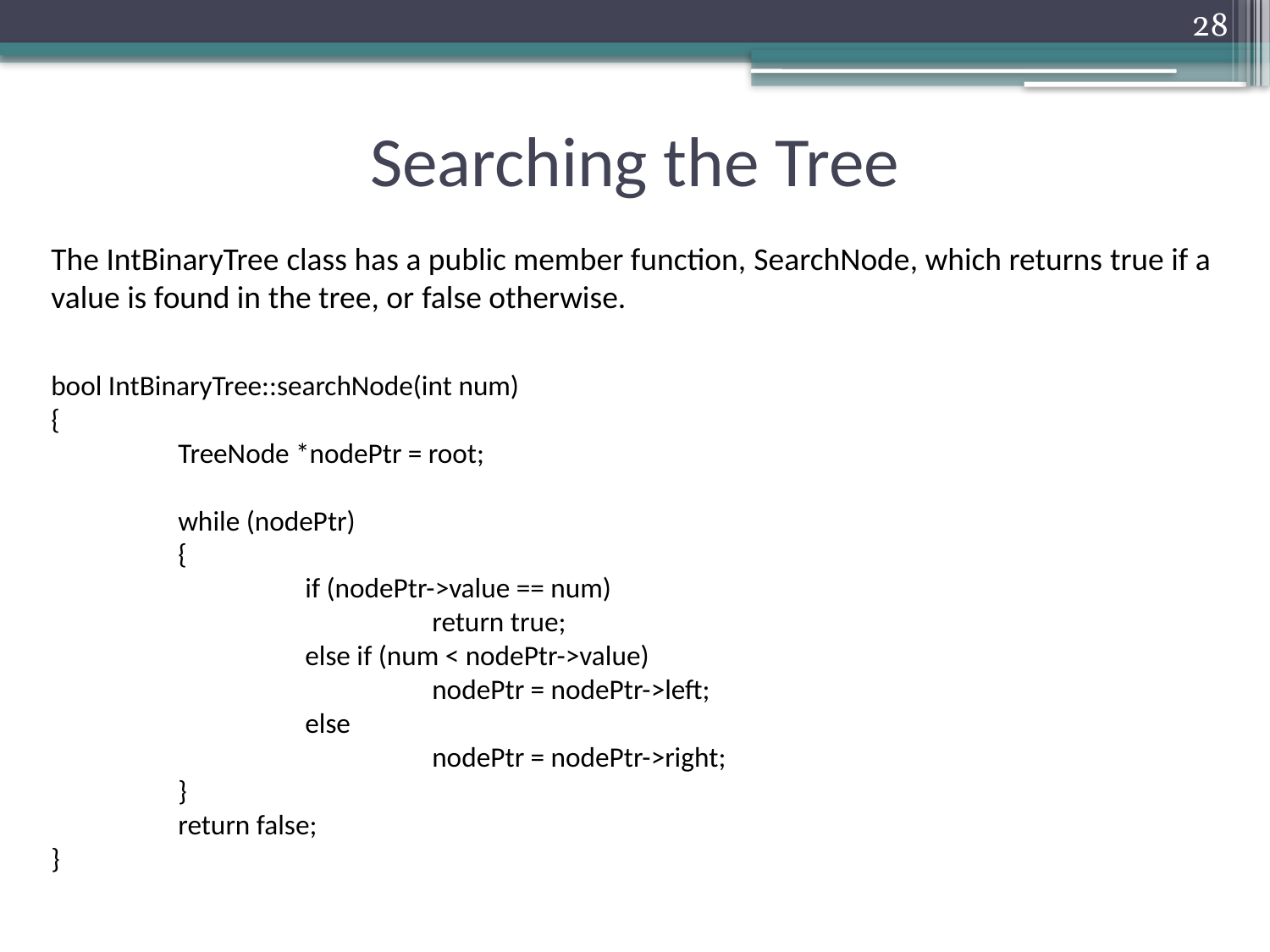

28
# Searching the Tree
The IntBinaryTree class has a public member function, SearchNode, which returns true if a value is found in the tree, or false otherwise.
bool IntBinaryTree::searchNode(int num)
{
	TreeNode *nodePtr = root;
	while (nodePtr)
	{
		if (nodePtr->value == num)
			return true;
		else if (num < nodePtr->value)
			nodePtr = nodePtr->left;
		else
			nodePtr = nodePtr->right;
	}
	return false;
}